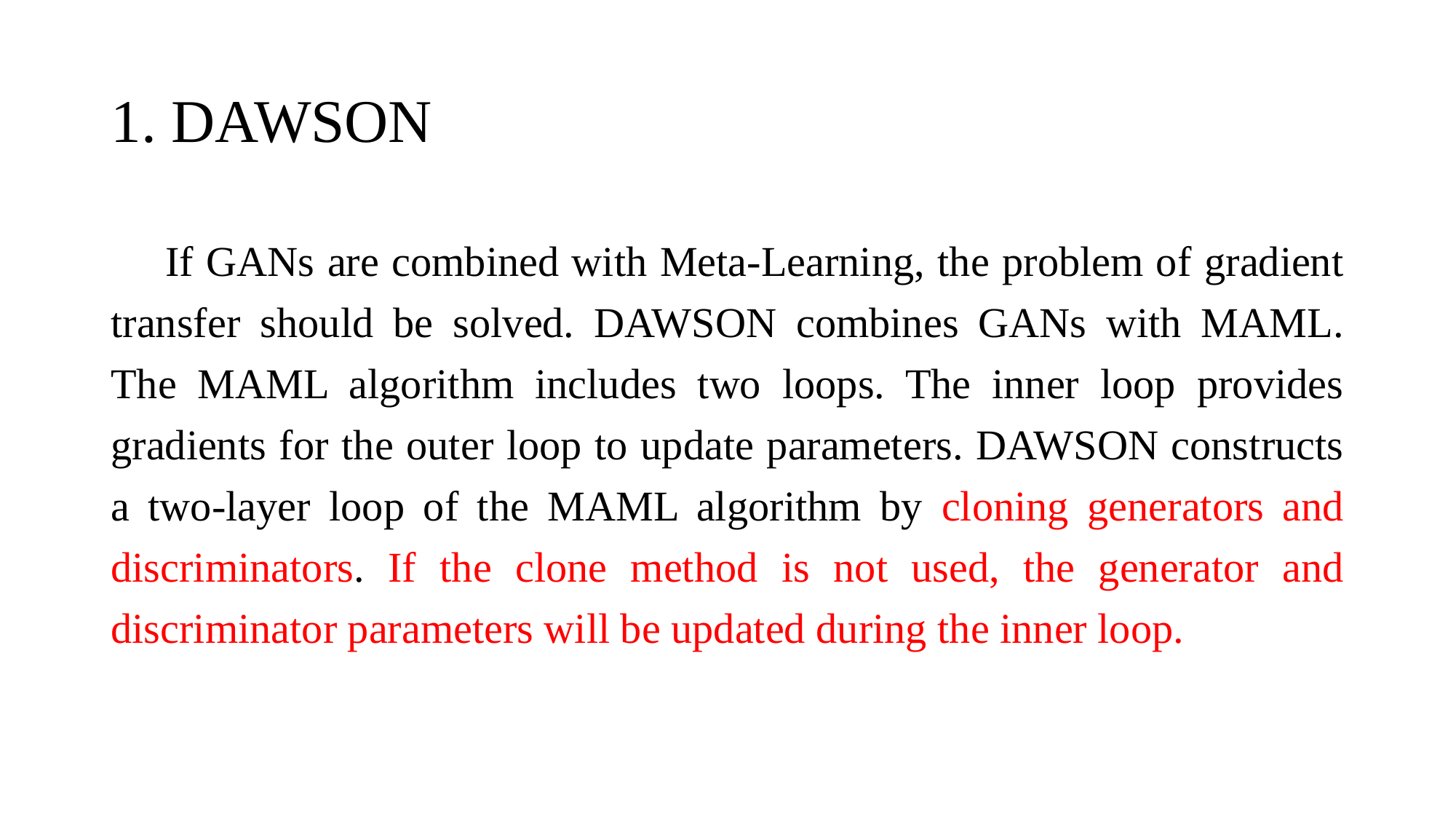

# 1. DAWSON
If GANs are combined with Meta-Learning, the problem of gradient transfer should be solved. DAWSON combines GANs with MAML. The MAML algorithm includes two loops. The inner loop provides gradients for the outer loop to update parameters. DAWSON constructs a two-layer loop of the MAML algorithm by cloning generators and discriminators. If the clone method is not used, the generator and discriminator parameters will be updated during the inner loop.